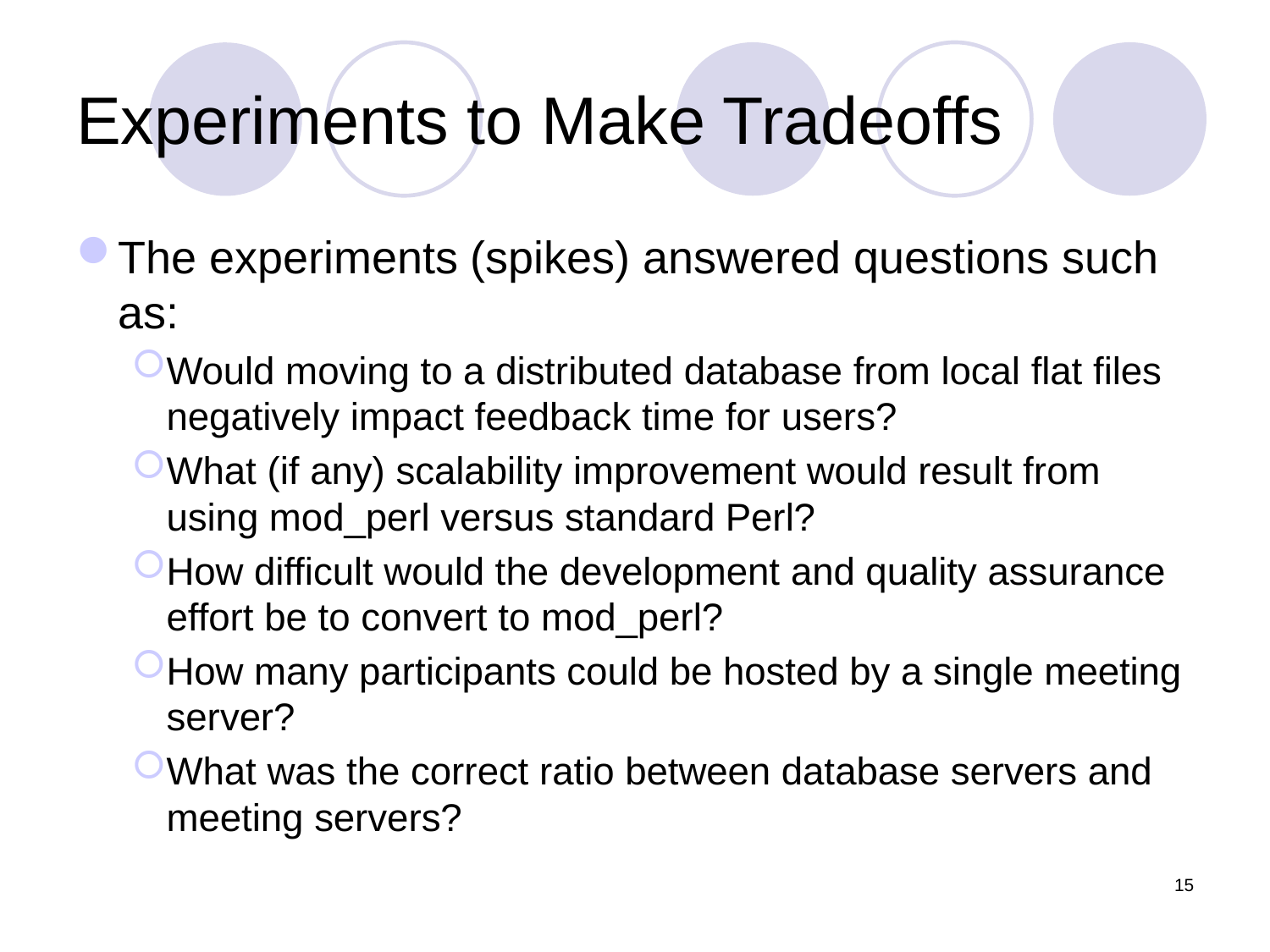

# Experiments to Make Tradeoffs
The experiments (spikes) answered questions such as:
Would moving to a distributed database from local flat files negatively impact feedback time for users?
What (if any) scalability improvement would result from using mod_perl versus standard Perl?
How difficult would the development and quality assurance effort be to convert to mod_perl?
How many participants could be hosted by a single meeting server?
What was the correct ratio between database servers and meeting servers?
15